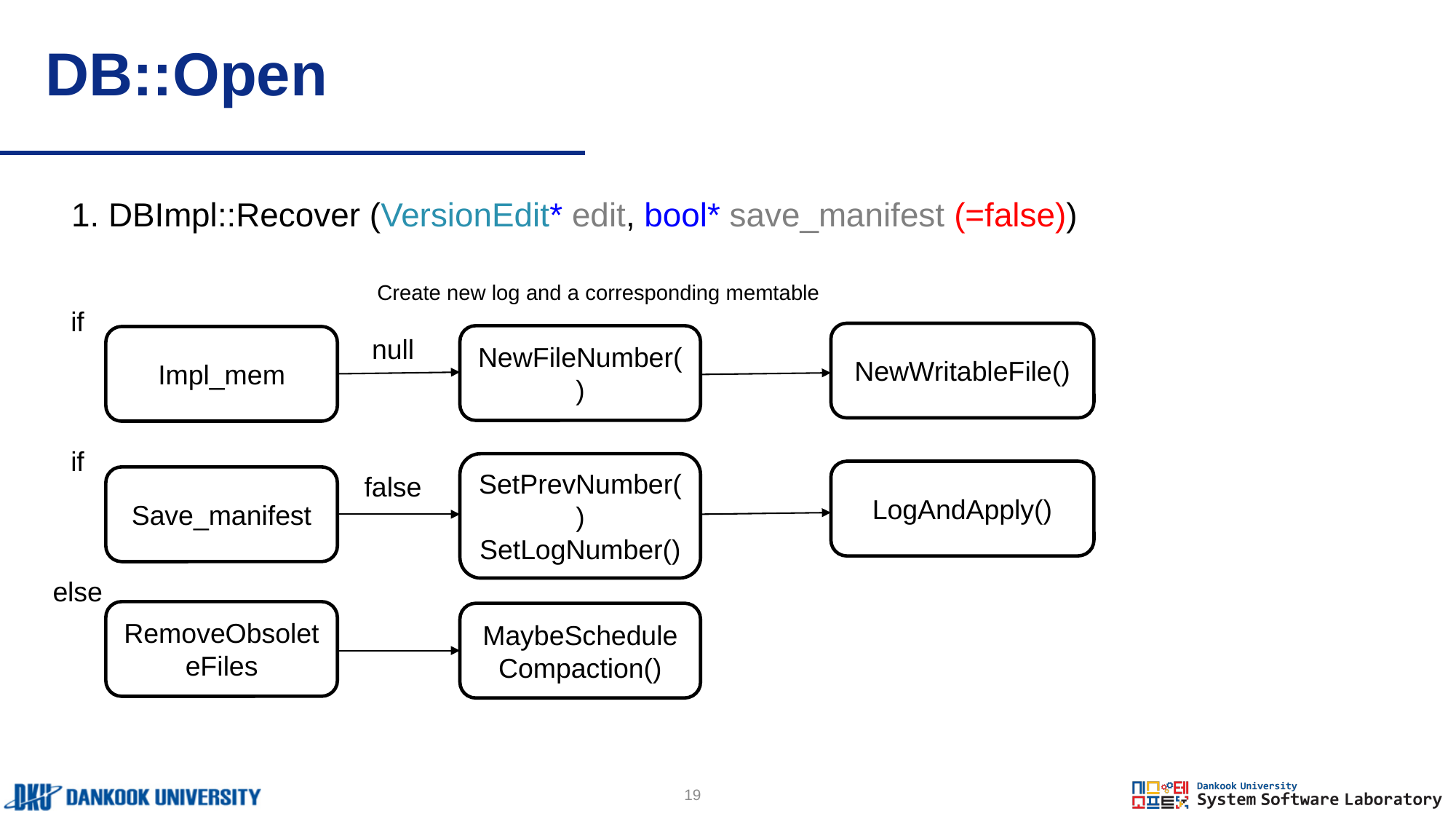

# DB::Open
1. DBImpl::Recover (VersionEdit* edit, bool* save_manifest (=false))
Create new log and a corresponding memtable
if
NewWritableFile()
NewFileNumber()
Impl_mem
null
if
SetPrevNumber()
SetLogNumber()
LogAndApply()
false
Save_manifest
else
RemoveObsoleteFiles
MaybeScheduleCompaction()
19